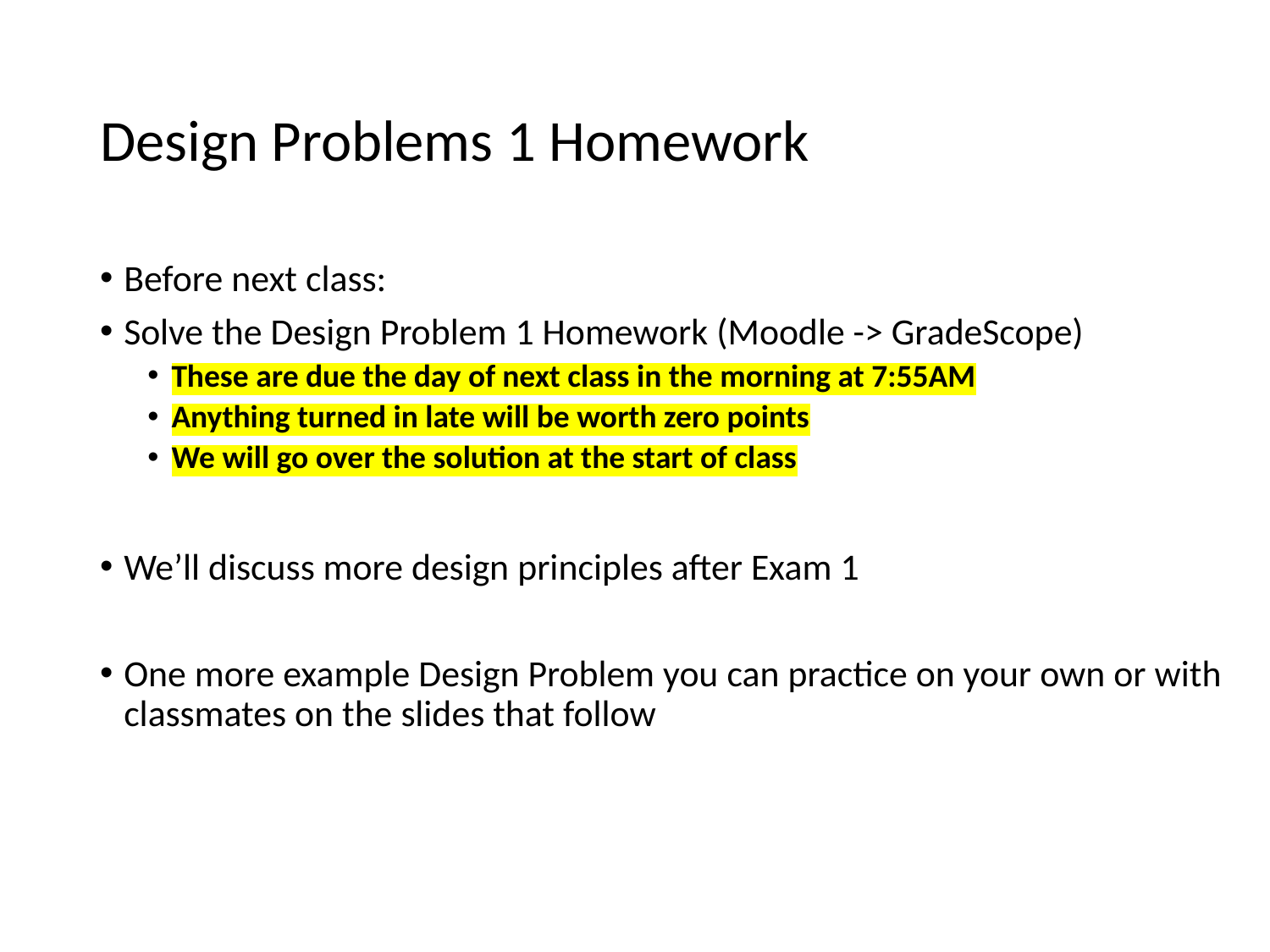

# Design Problems 1 Homework
Before next class:
Solve the Design Problem 1 Homework (Moodle -> GradeScope)
These are due the day of next class in the morning at 7:55AM
Anything turned in late will be worth zero points
We will go over the solution at the start of class

We’ll discuss more design principles after Exam 1

One more example Design Problem you can practice on your own or with classmates on the slides that follow